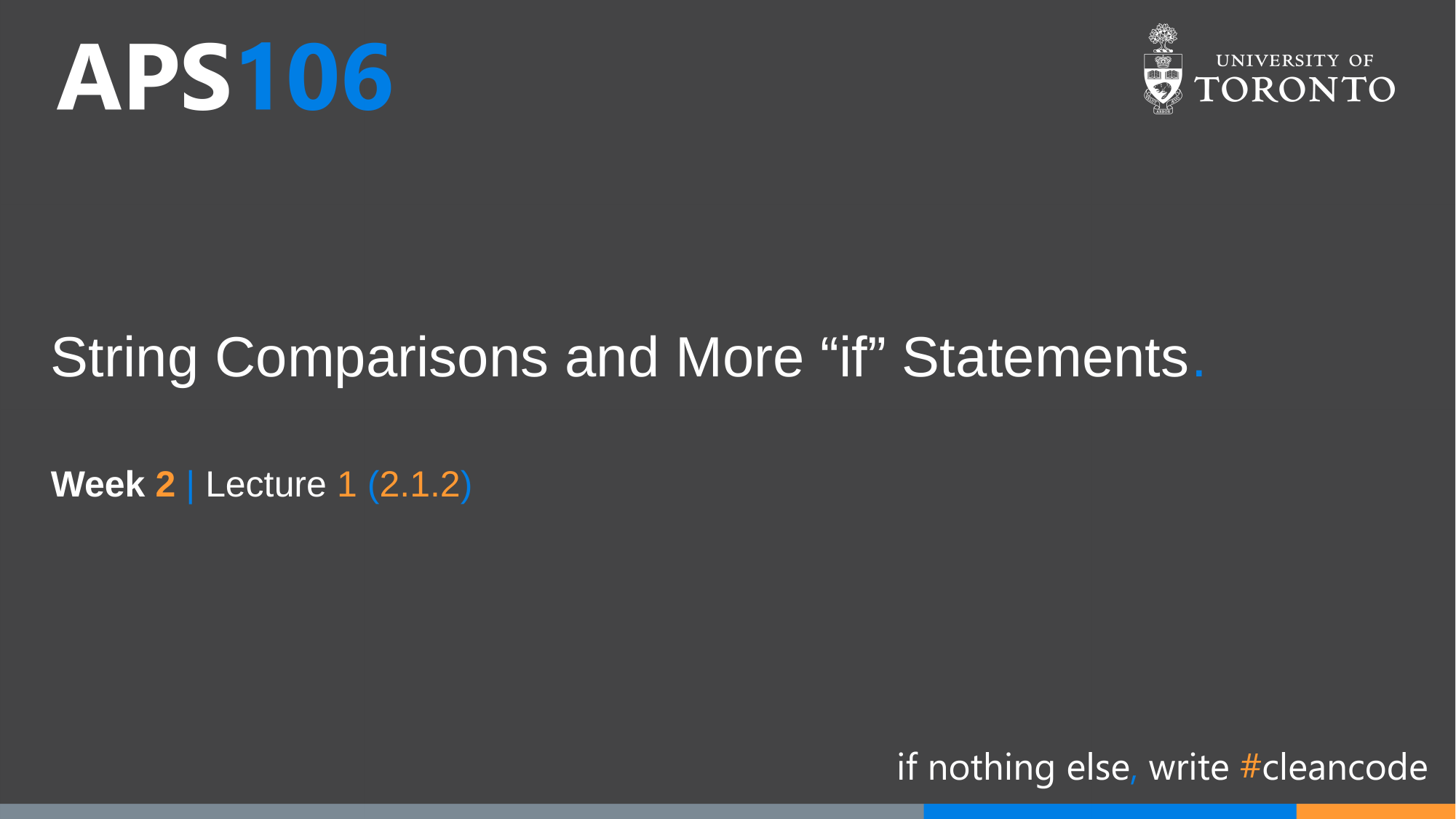

# String Comparisons and More “if” Statements.
Week 2 | Lecture 1 (2.1.2)